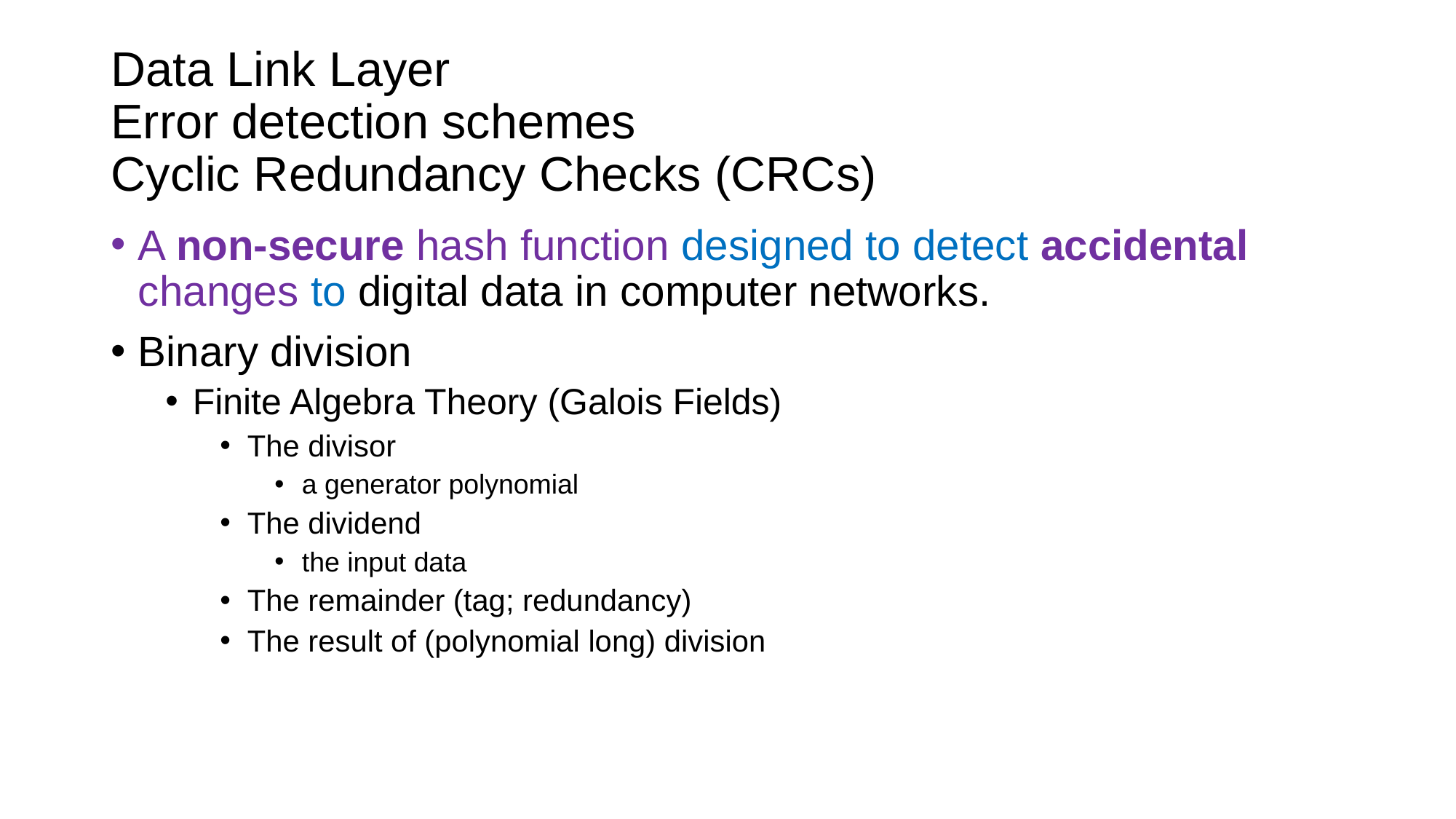

# Data Link Layer Error detection schemes Cyclic Redundancy Checks (CRCs)
A non-secure hash function designed to detect accidental changes to digital data in computer networks.
Binary division
Finite Algebra Theory (Galois Fields)
The divisor
a generator polynomial
The dividend
the input data
The remainder (tag; redundancy)
The result of (polynomial long) division